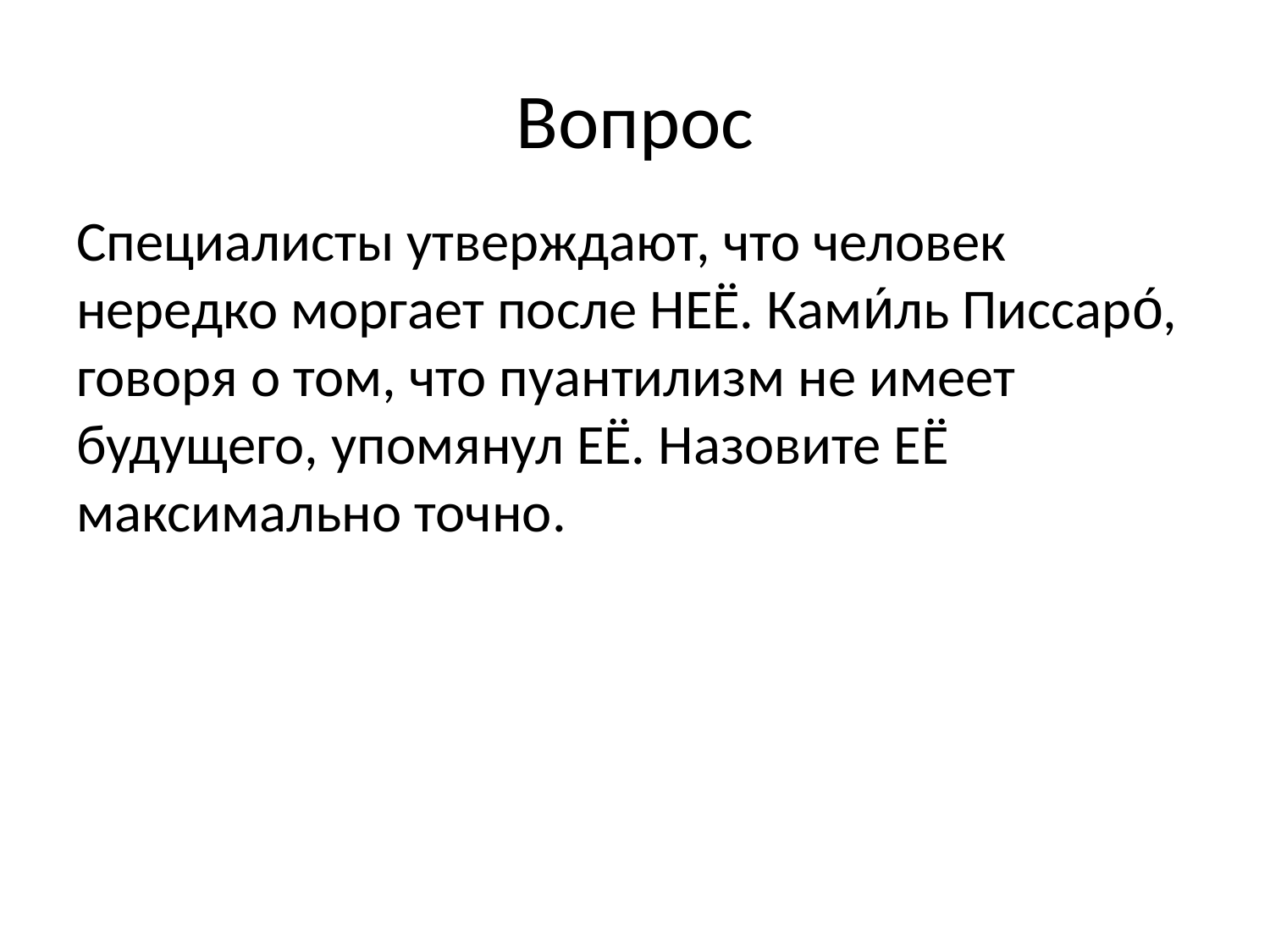

# Вопрос
Специалисты утверждают, что человек нередко моргает после НЕЁ. Ками́ль Писсаро́, говоря о том, что пуантилизм не имеет будущего, упомянул ЕЁ. Назовите ЕЁ максимально точно.